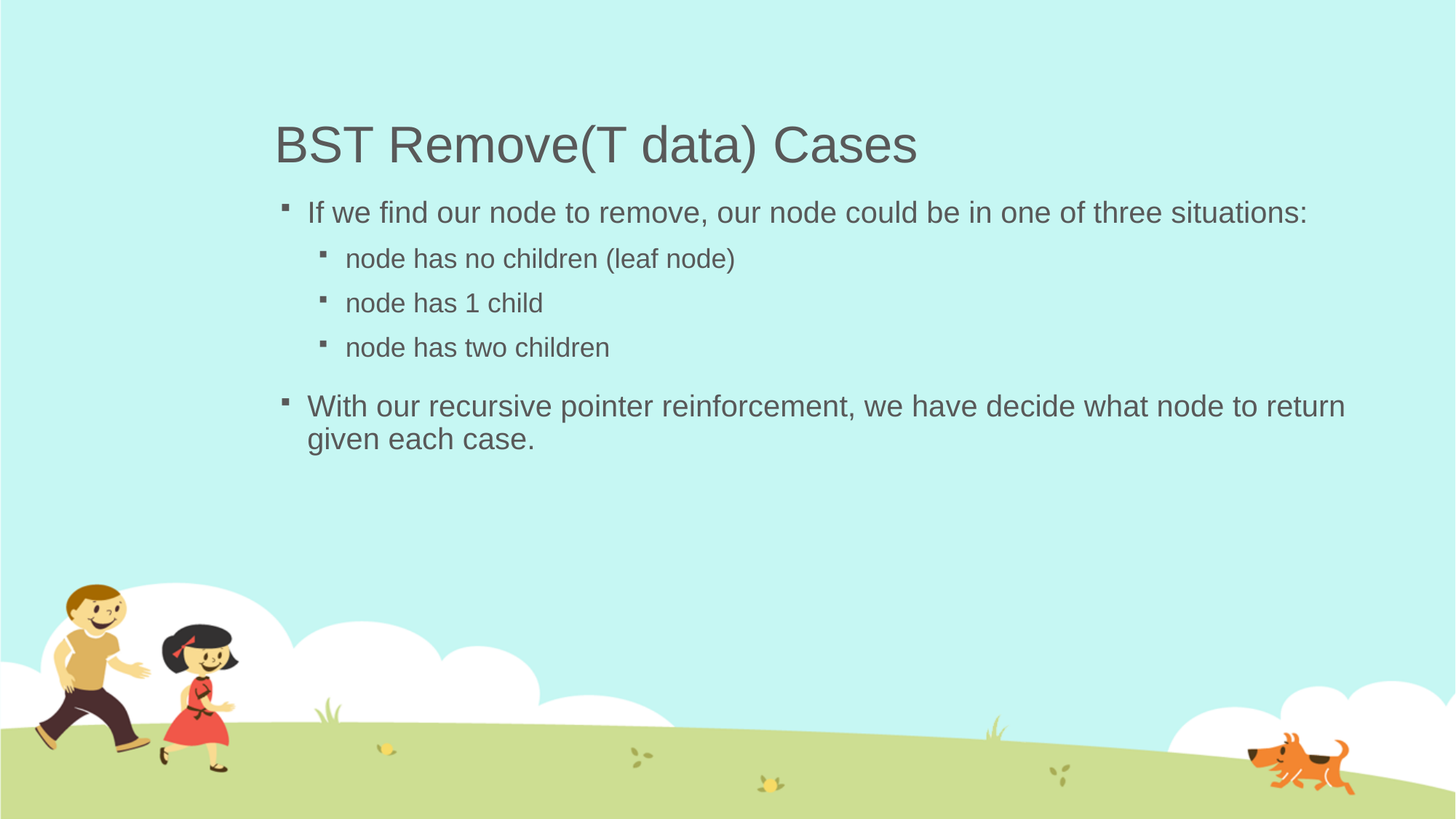

# BST Remove(T data) Cases
If we find our node to remove, our node could be in one of three situations:
node has no children (leaf node)
node has 1 child
node has two children
With our recursive pointer reinforcement, we have decide what node to return given each case.